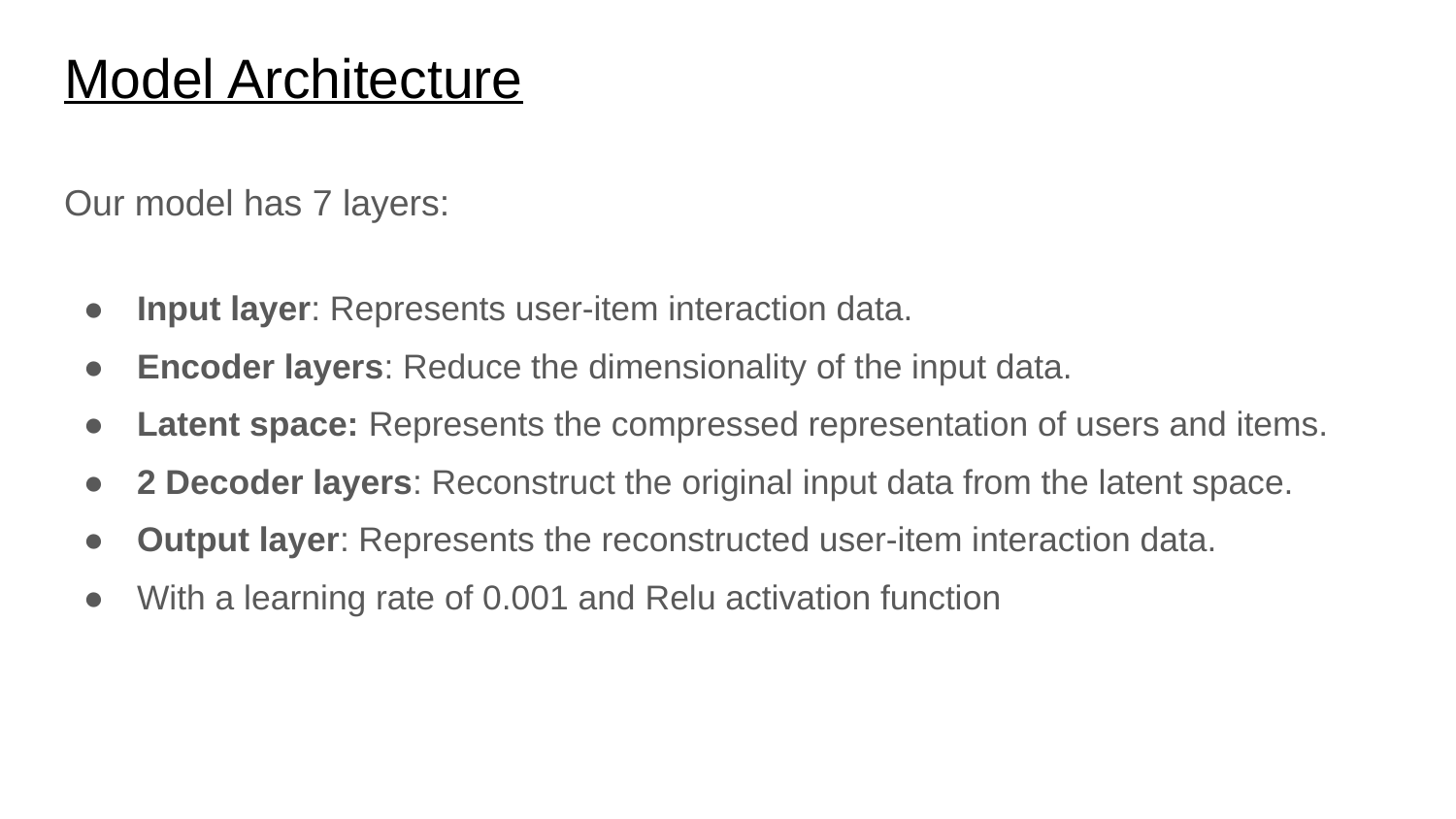

# Model Architecture
Our model has 7 layers:

Input layer: Represents user-item interaction data.
Encoder layers: Reduce the dimensionality of the input data.
Latent space: Represents the compressed representation of users and items.
2 Decoder layers: Reconstruct the original input data from the latent space.
Output layer: Represents the reconstructed user-item interaction data.
With a learning rate of 0.001 and Relu activation function